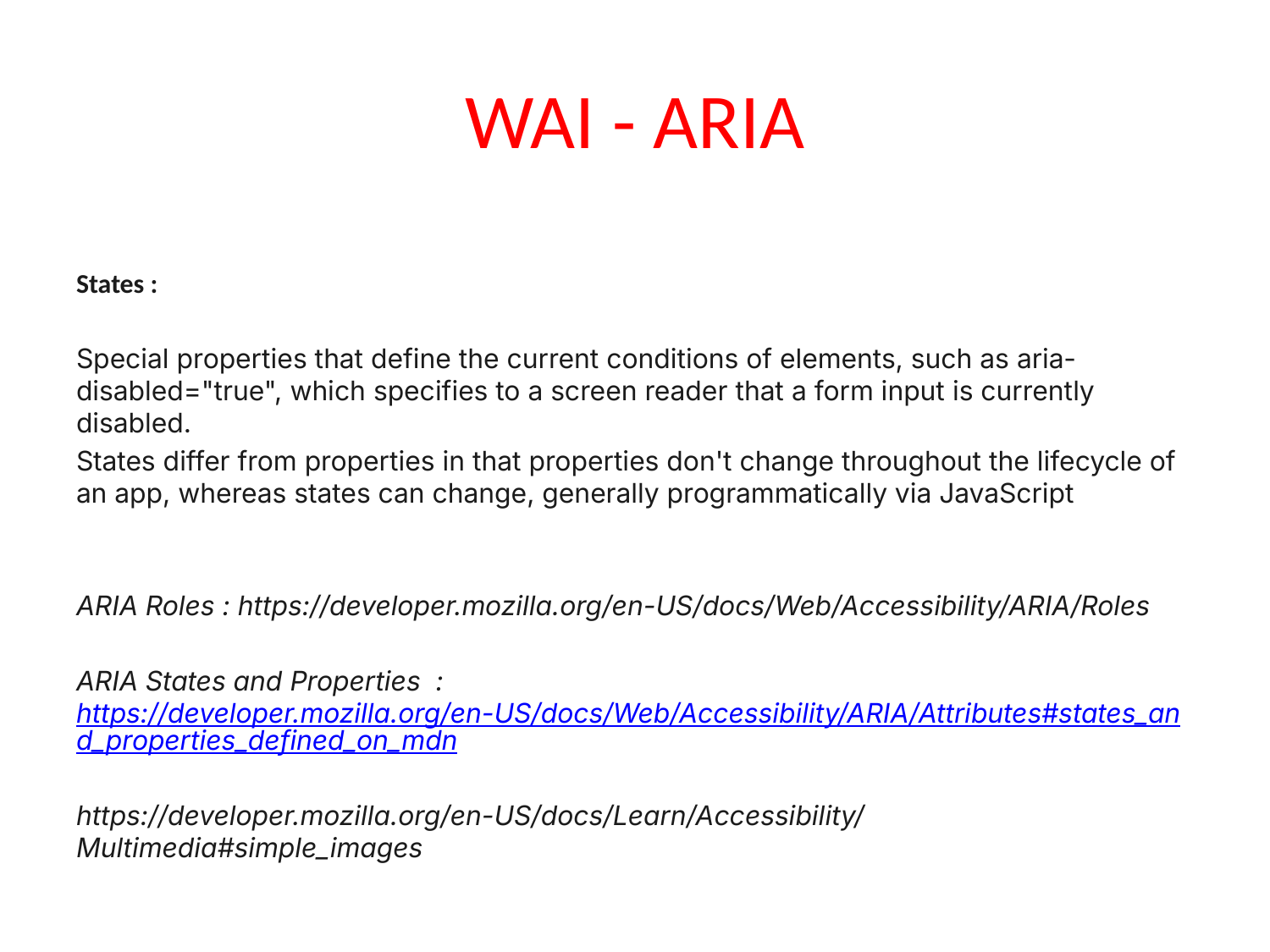

# WAI - ARIA

States :

Special properties that define the current conditions of elements, such as aria-disabled="true", which specifies to a screen reader that a form input is currently disabled.
States differ from properties in that properties don't change throughout the lifecycle of an app, whereas states can change, generally programmatically via JavaScript

ARIA Roles : https://developer.mozilla.org/en-US/docs/Web/Accessibility/ARIA/Roles

ARIA States and Properties  : https://developer.mozilla.org/en-US/docs/Web/Accessibility/ARIA/Attributes#states_and_properties_defined_on_mdn

https://developer.mozilla.org/en-US/docs/Learn/Accessibility/Multimedia#simple_images